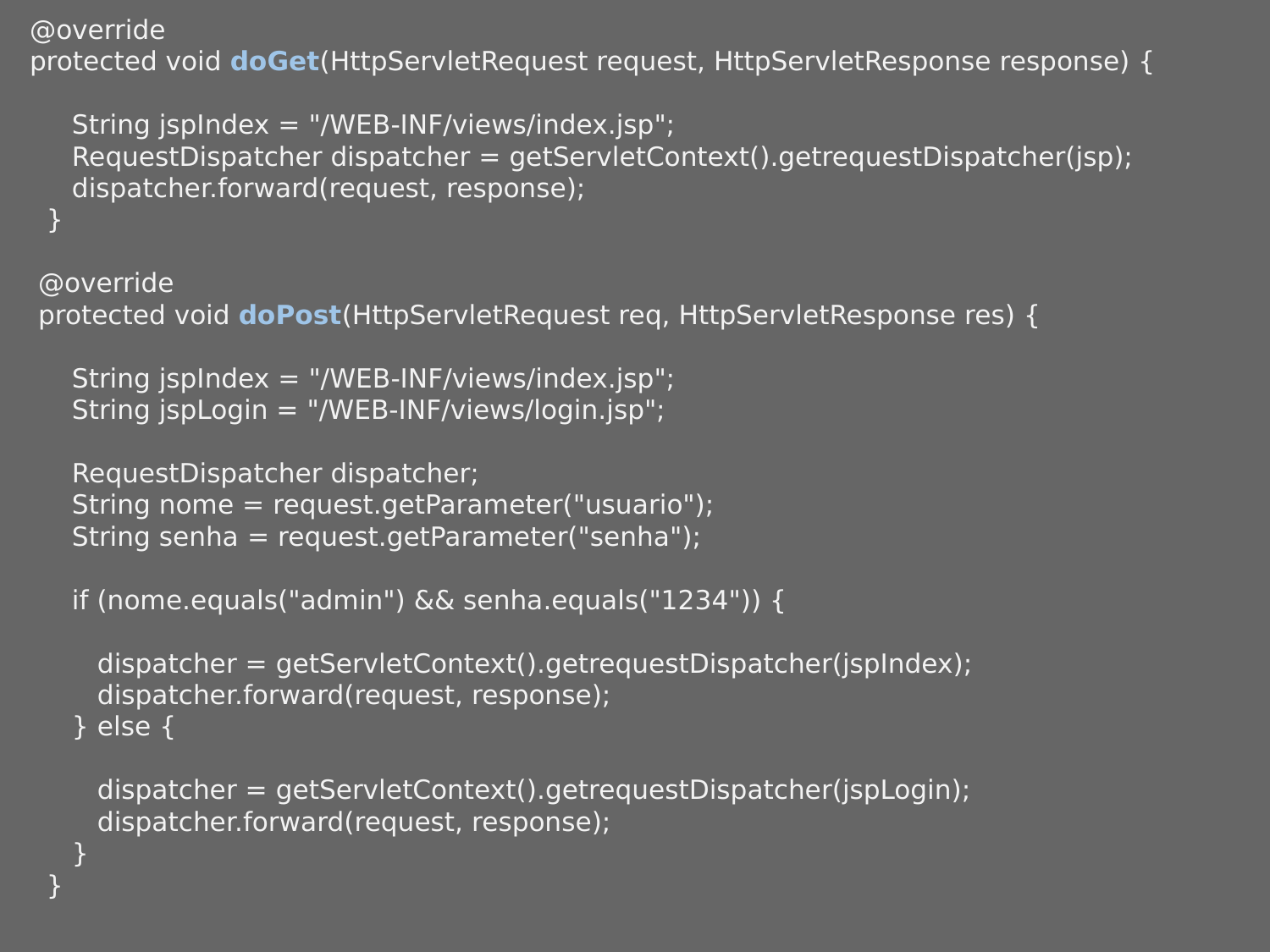

@override
  protected void doGet(HttpServletRequest request, HttpServletResponse response) {

       String jspIndex = "/WEB-INF/views/index.jsp";
       RequestDispatcher dispatcher = getServletContext().getrequestDispatcher(jsp);
       dispatcher.forward(request, response);
    }

   @override
   protected void doPost(HttpServletRequest req, HttpServletResponse res) {

       String jspIndex = "/WEB-INF/views/index.jsp";
       String jspLogin = "/WEB-INF/views/login.jsp";

       RequestDispatcher dispatcher;
       String nome = request.getParameter("usuario");
       String senha = request.getParameter("senha");

       if (nome.equals("admin") && senha.equals("1234")) {

          dispatcher = getServletContext().getrequestDispatcher(jspIndex);
          dispatcher.forward(request, response);
       } else {

          dispatcher = getServletContext().getrequestDispatcher(jspLogin);
          dispatcher.forward(request, response);
       }
    }